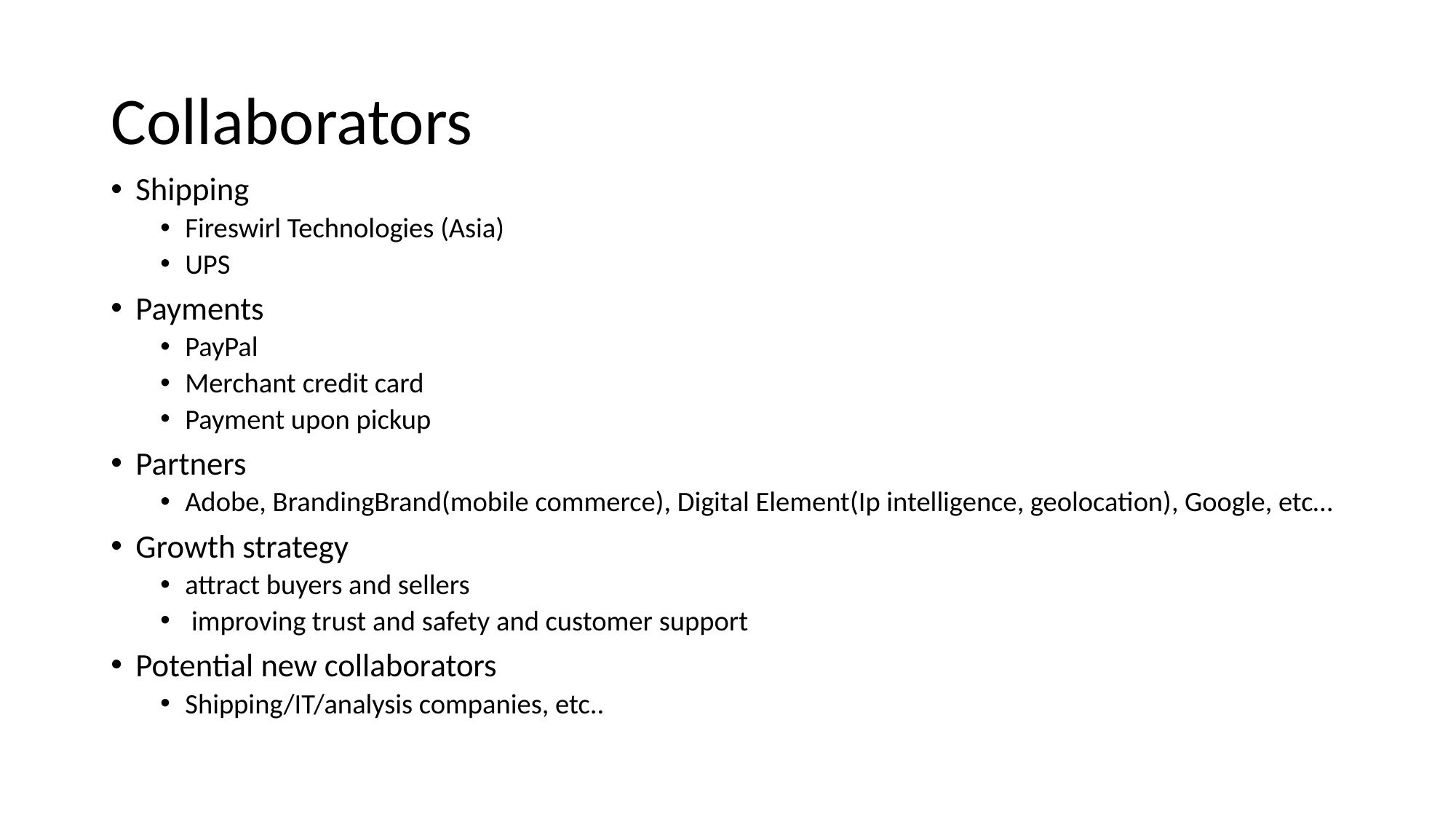

# Collaborators
Shipping
Fireswirl Technologies (Asia)
UPS
Payments
PayPal
Merchant credit card
Payment upon pickup
Partners
Adobe, BrandingBrand(mobile commerce), Digital Element(Ip intelligence, geolocation), Google, etc…
Growth strategy
attract buyers and sellers
 improving trust and safety and customer support
Potential new collaborators
Shipping/IT/analysis companies, etc..